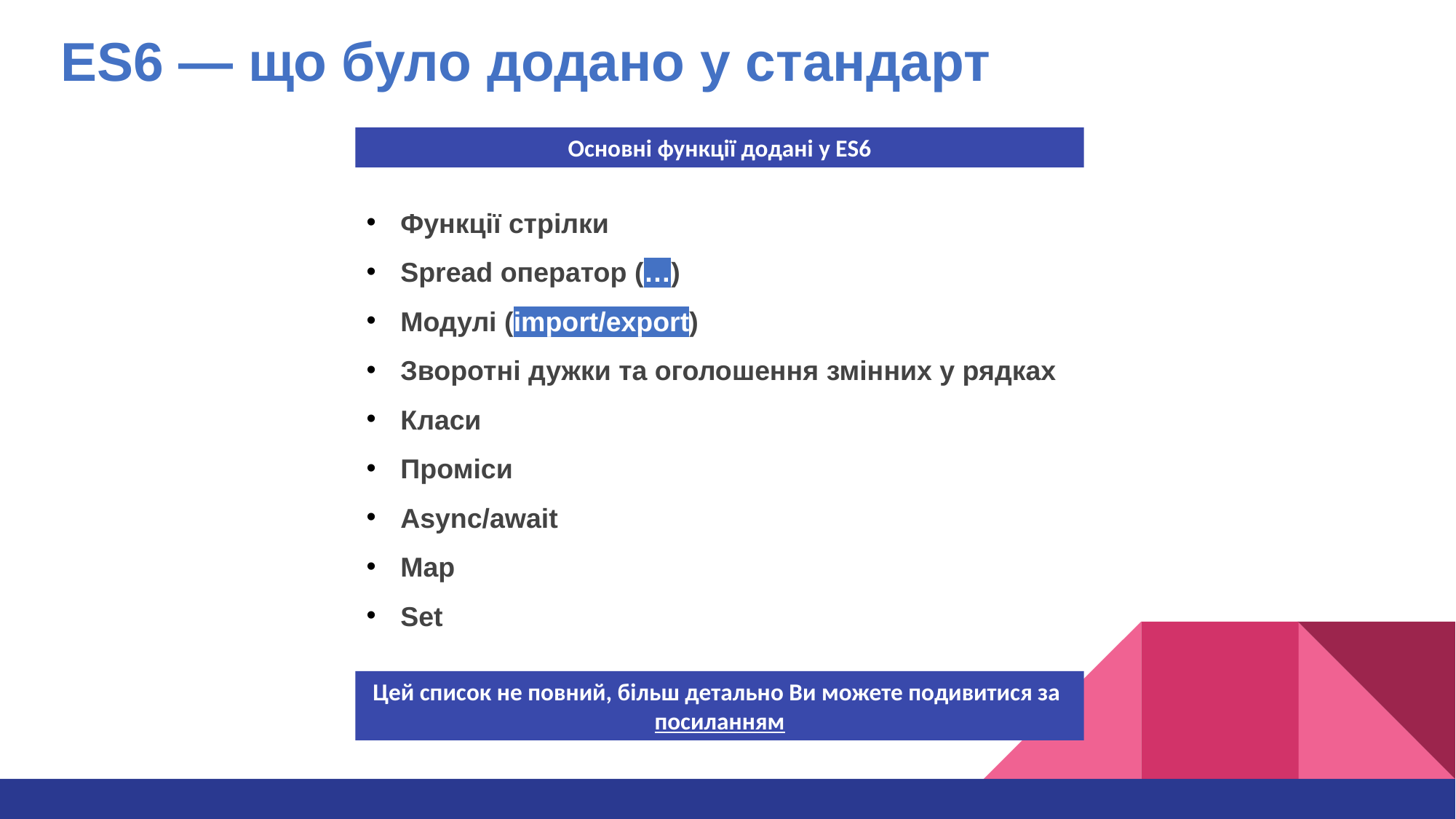

ES6 — що було додано у стандарт
Основні функції додані у ES6
Функції стрілки
Spread оператор (…)
Модулі (import/export)
Зворотні дужки та оголошення змінних у рядках
Класи
Проміси
Async/await
Map
Set
Цей список не повний, більш детально Ви можете подивитися за посиланням